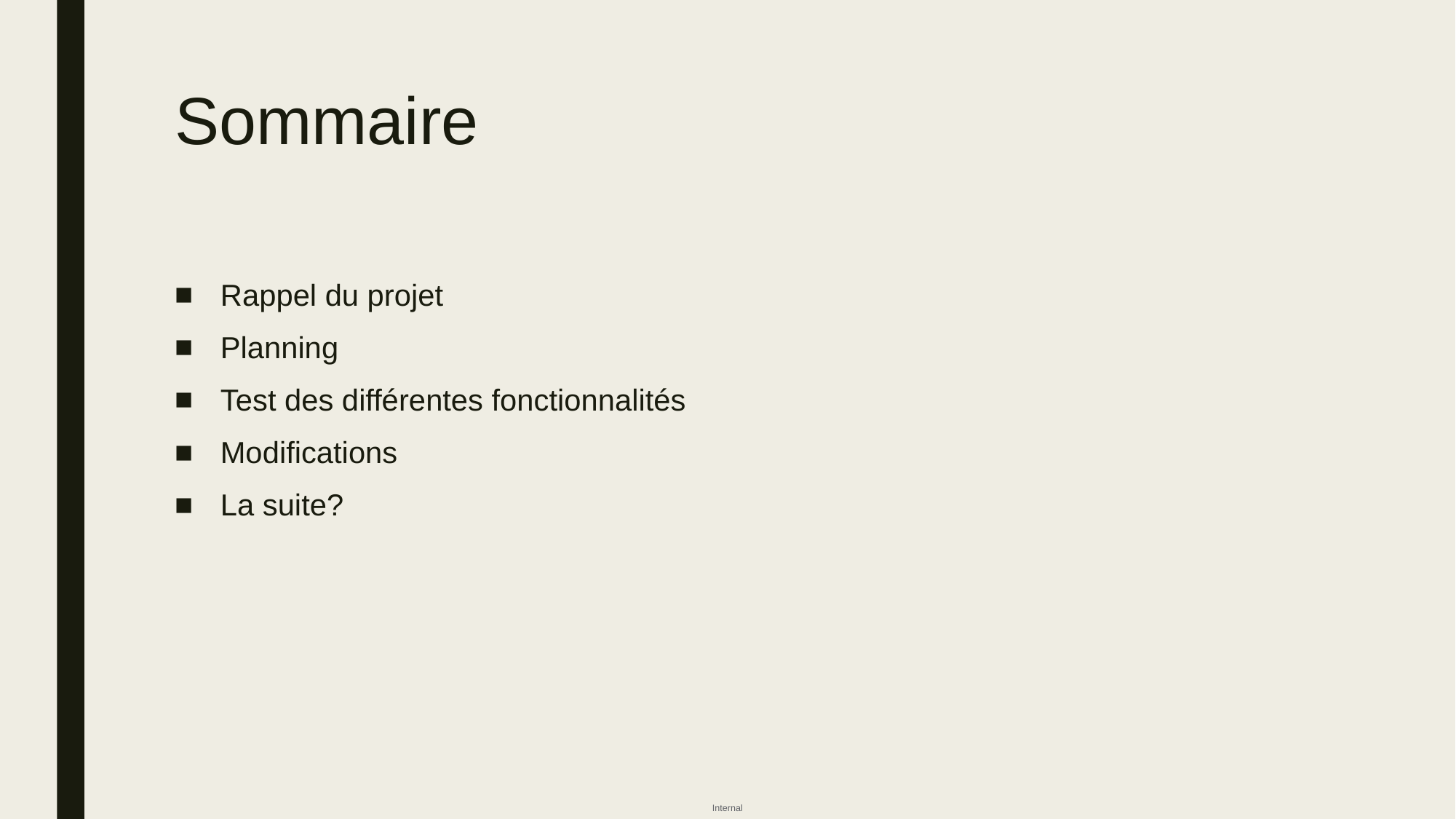

# Sommaire
Rappel du projet
Planning
Test des différentes fonctionnalités
Modifications
La suite?